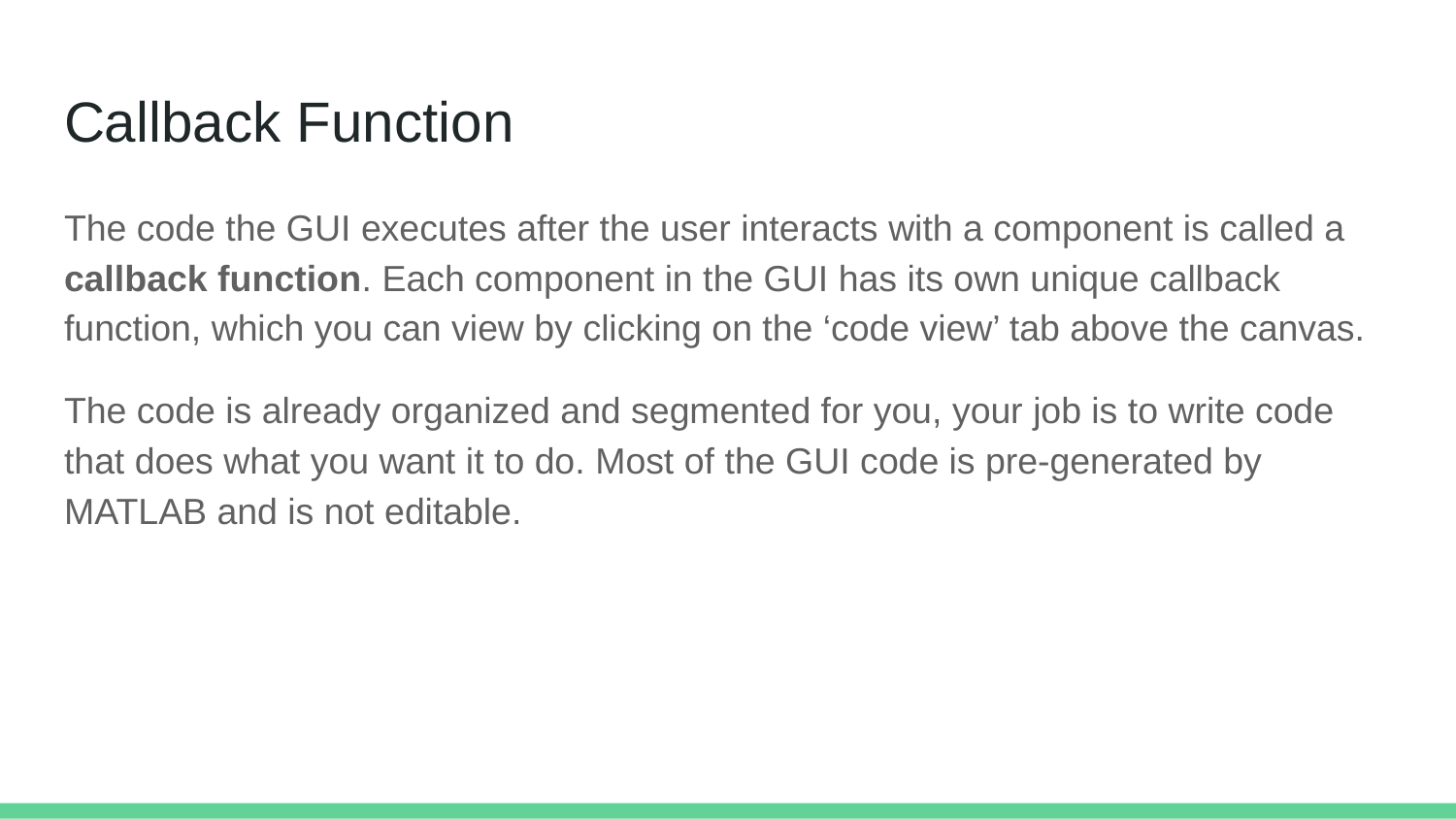

# Callback Function
The code the GUI executes after the user interacts with a component is called a callback function. Each component in the GUI has its own unique callback function, which you can view by clicking on the ‘code view’ tab above the canvas.
The code is already organized and segmented for you, your job is to write code that does what you want it to do. Most of the GUI code is pre-generated by MATLAB and is not editable.